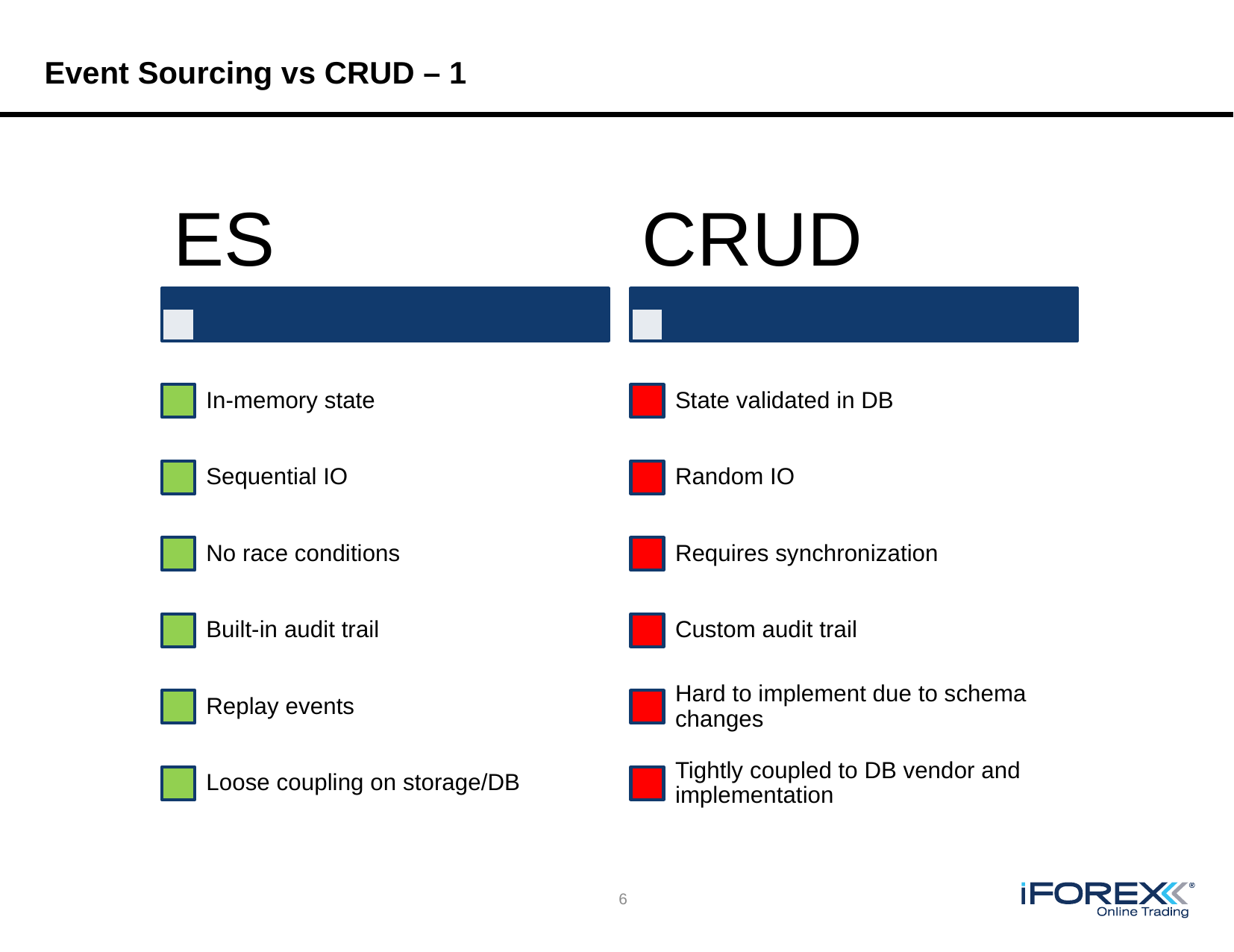

# Event Sourcing vs CRUD – 1
ES
In-memory state
Sequential IO
No race conditions
Built-in audit trail
Replay events
Loose coupling on storage/DB
CRUD
State validated in DB
Random IO
Requires synchronization
Custom audit trail
Hard to implement due to schema changes
Tightly coupled to DB vendor and implementation